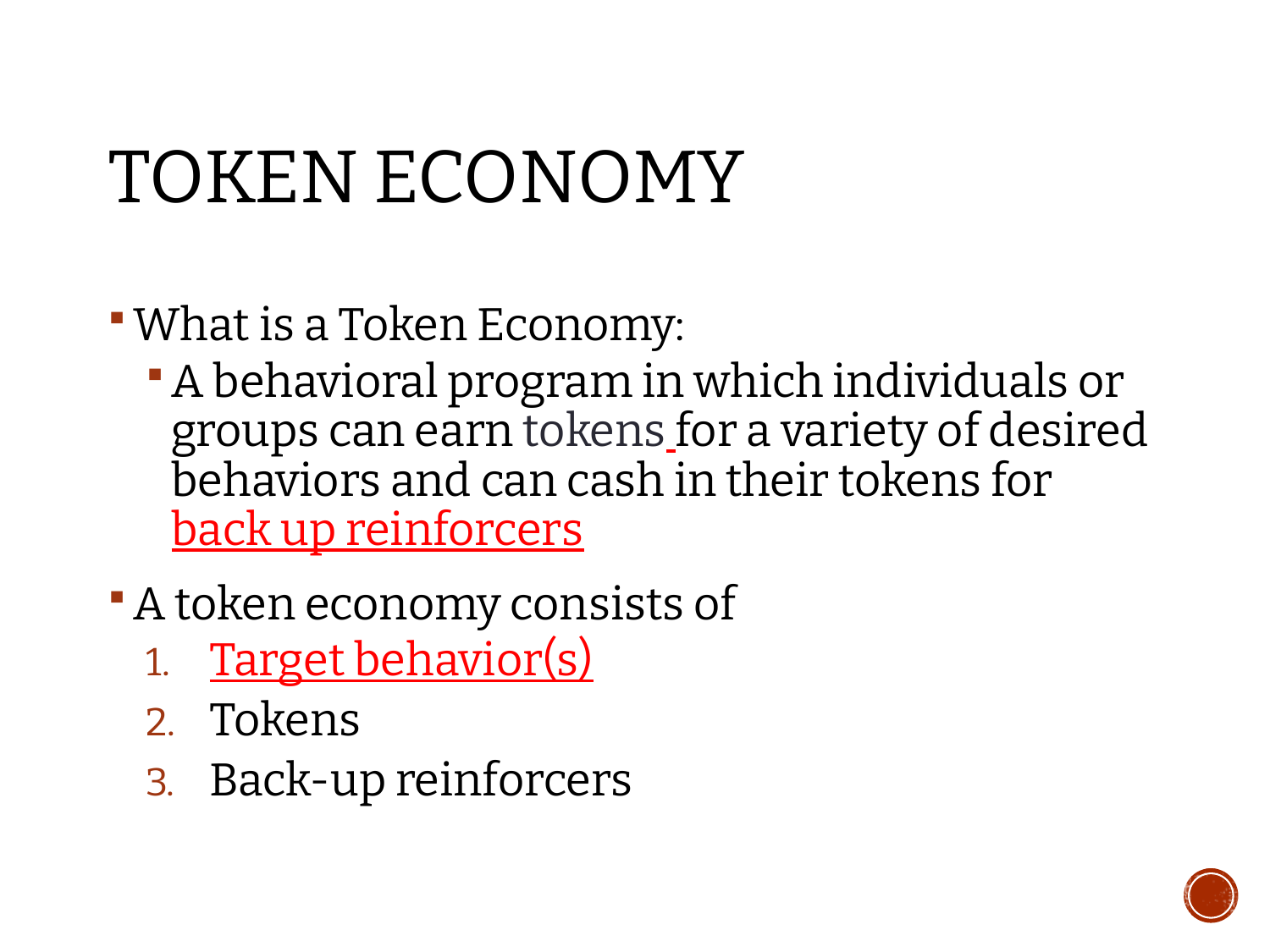

# Token Economy
What is a Token Economy:
A behavioral program in which individuals or groups can earn tokens for a variety of desired behaviors and can cash in their tokens for back up reinforcers
A token economy consists of
Target behavior(s)
Tokens
Back-up reinforcers